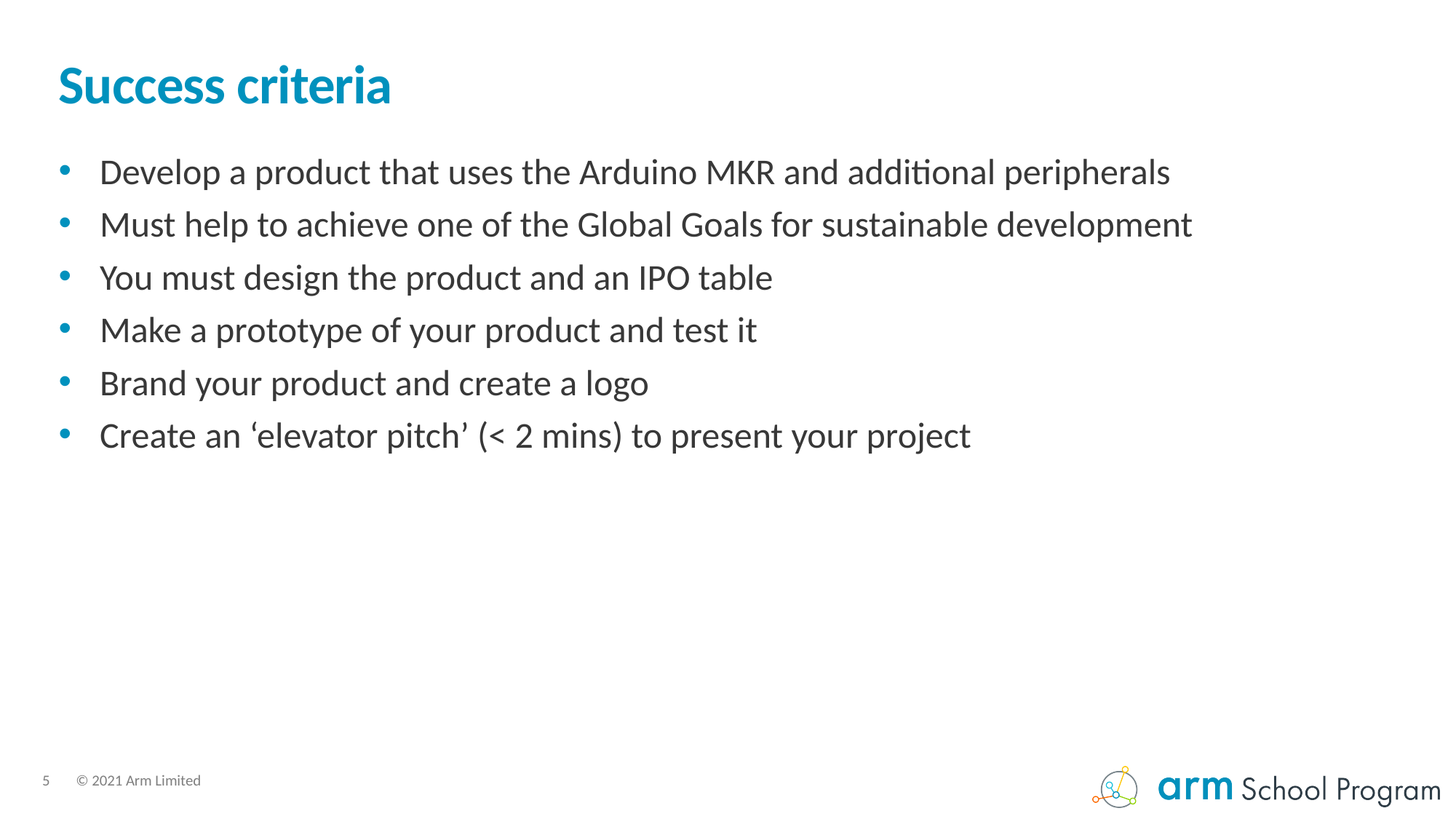

# Success criteria
Develop a product that uses the Arduino MKR and additional peripherals
Must help to achieve one of the Global Goals for sustainable development
You must design the product and an IPO table
Make a prototype of your product and test it
Brand your product and create a logo
Create an ‘elevator pitch’ (< 2 mins) to present your project